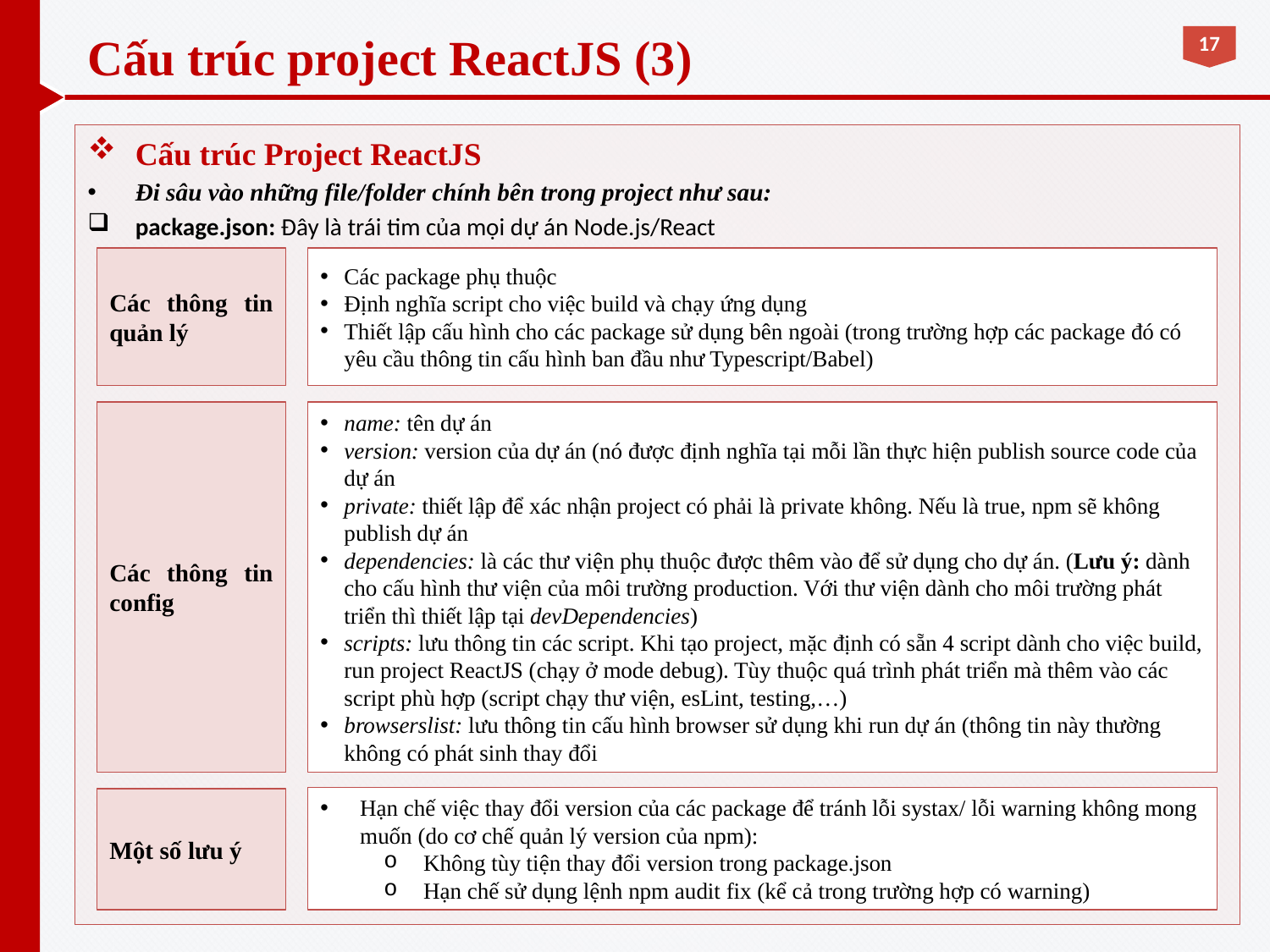

# Cấu trúc project ReactJS (3)
Cấu trúc Project ReactJS
Đi sâu vào những file/folder chính bên trong project như sau:
package.json: Đây là trái tim của mọi dự án Node.js/React

Các thông tin quản lý
Các package phụ thuộc
Định nghĩa script cho việc build và chạy ứng dụng
Thiết lập cấu hình cho các package sử dụng bên ngoài (trong trường hợp các package đó có yêu cầu thông tin cấu hình ban đầu như Typescript/Babel)
Các thông tin config
name: tên dự án
version: version của dự án (nó được định nghĩa tại mỗi lần thực hiện publish source code của dự án
private: thiết lập để xác nhận project có phải là private không. Nếu là true, npm sẽ không publish dự án
dependencies: là các thư viện phụ thuộc được thêm vào để sử dụng cho dự án. (Lưu ý: dành cho cấu hình thư viện của môi trường production. Với thư viện dành cho môi trường phát triển thì thiết lập tại devDependencies)
scripts: lưu thông tin các script. Khi tạo project, mặc định có sẵn 4 script dành cho việc build, run project ReactJS (chạy ở mode debug). Tùy thuộc quá trình phát triển mà thêm vào các script phù hợp (script chạy thư viện, esLint, testing,…)
browserslist: lưu thông tin cấu hình browser sử dụng khi run dự án (thông tin này thường không có phát sinh thay đổi
Hạn chế việc thay đổi version của các package để tránh lỗi systax/ lỗi warning không mong muốn (do cơ chế quản lý version của npm):
Không tùy tiện thay đổi version trong package.json
Hạn chế sử dụng lệnh npm audit fix (kể cả trong trường hợp có warning)
Một số lưu ý